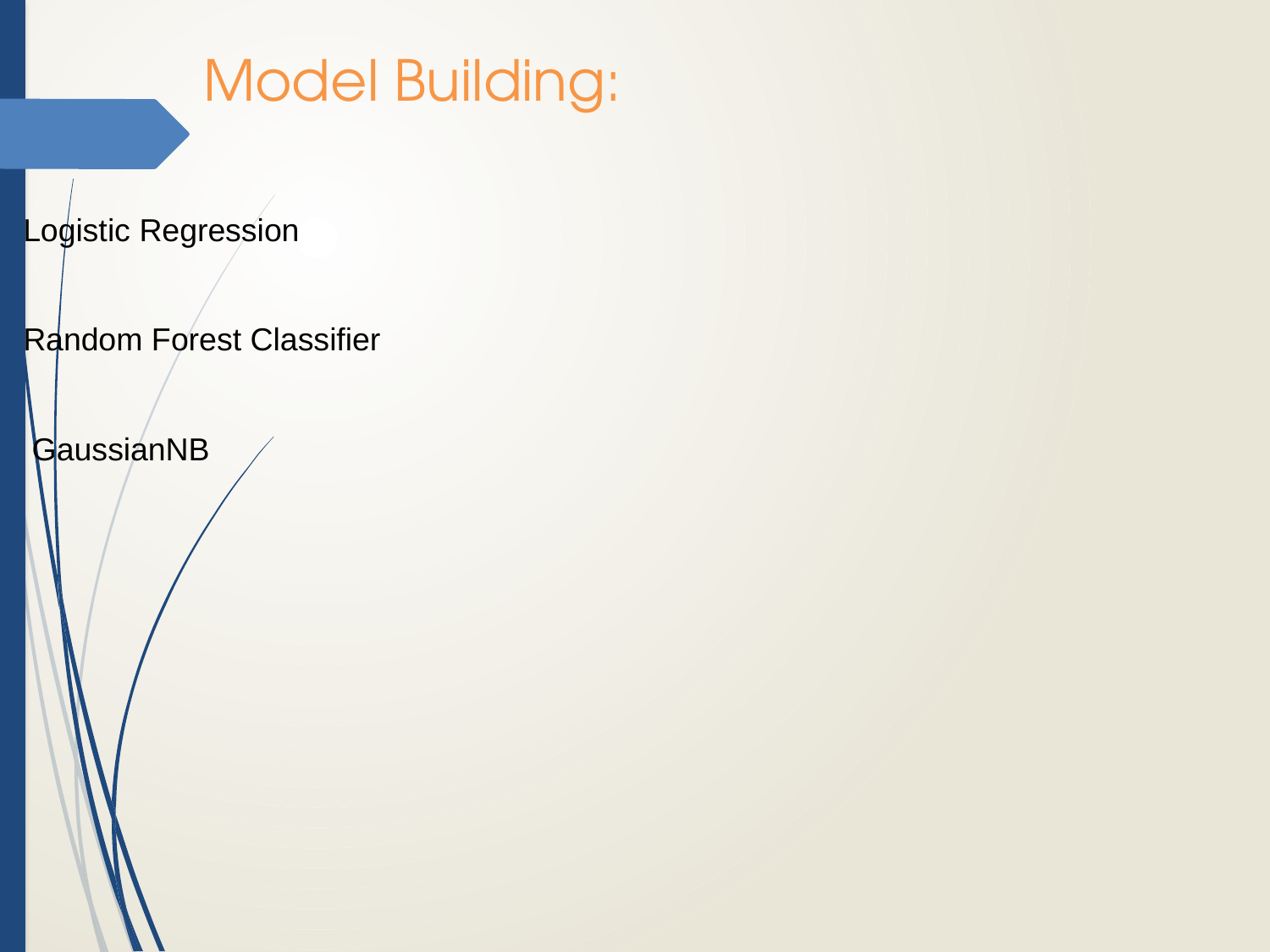

# Model Building:
Logistic Regression

Random Forest Classifier

 GaussianNB